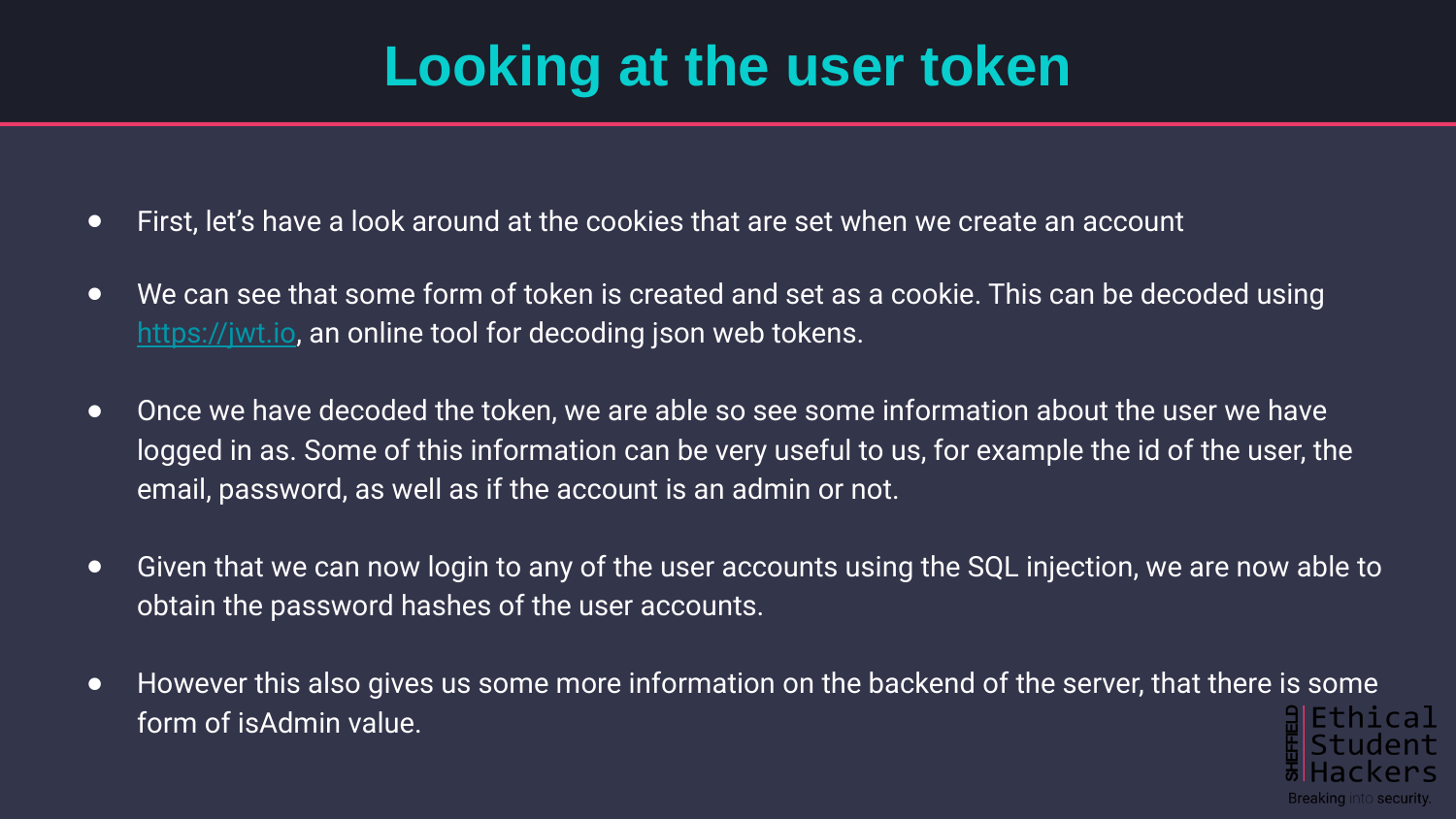

# Looking at the user token
First, let’s have a look around at the cookies that are set when we create an account
We can see that some form of token is created and set as a cookie. This can be decoded using https://jwt.io, an online tool for decoding json web tokens.
Once we have decoded the token, we are able so see some information about the user we have logged in as. Some of this information can be very useful to us, for example the id of the user, the email, password, as well as if the account is an admin or not.
Given that we can now login to any of the user accounts using the SQL injection, we are now able to obtain the password hashes of the user accounts.
However this also gives us some more information on the backend of the server, that there is some form of isAdmin value.